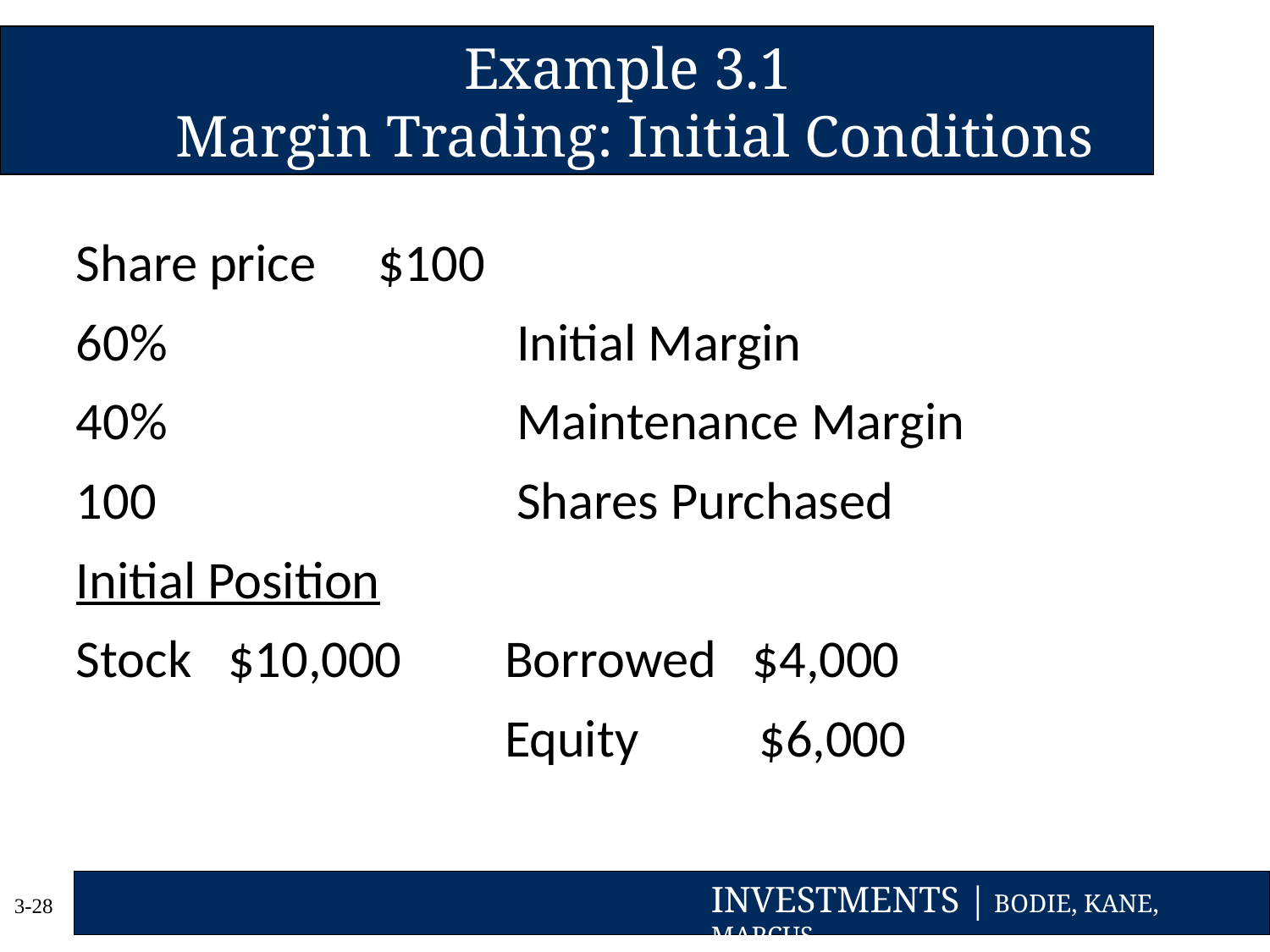

# Example 3.1 Margin Trading: Initial Conditions
Share price	$100
60%			 Initial Margin
40%			 Maintenance Margin
100			 Shares Purchased
Initial Position
Stock   $10,000  	Borrowed   $4,000
                           	Equity          $6,000